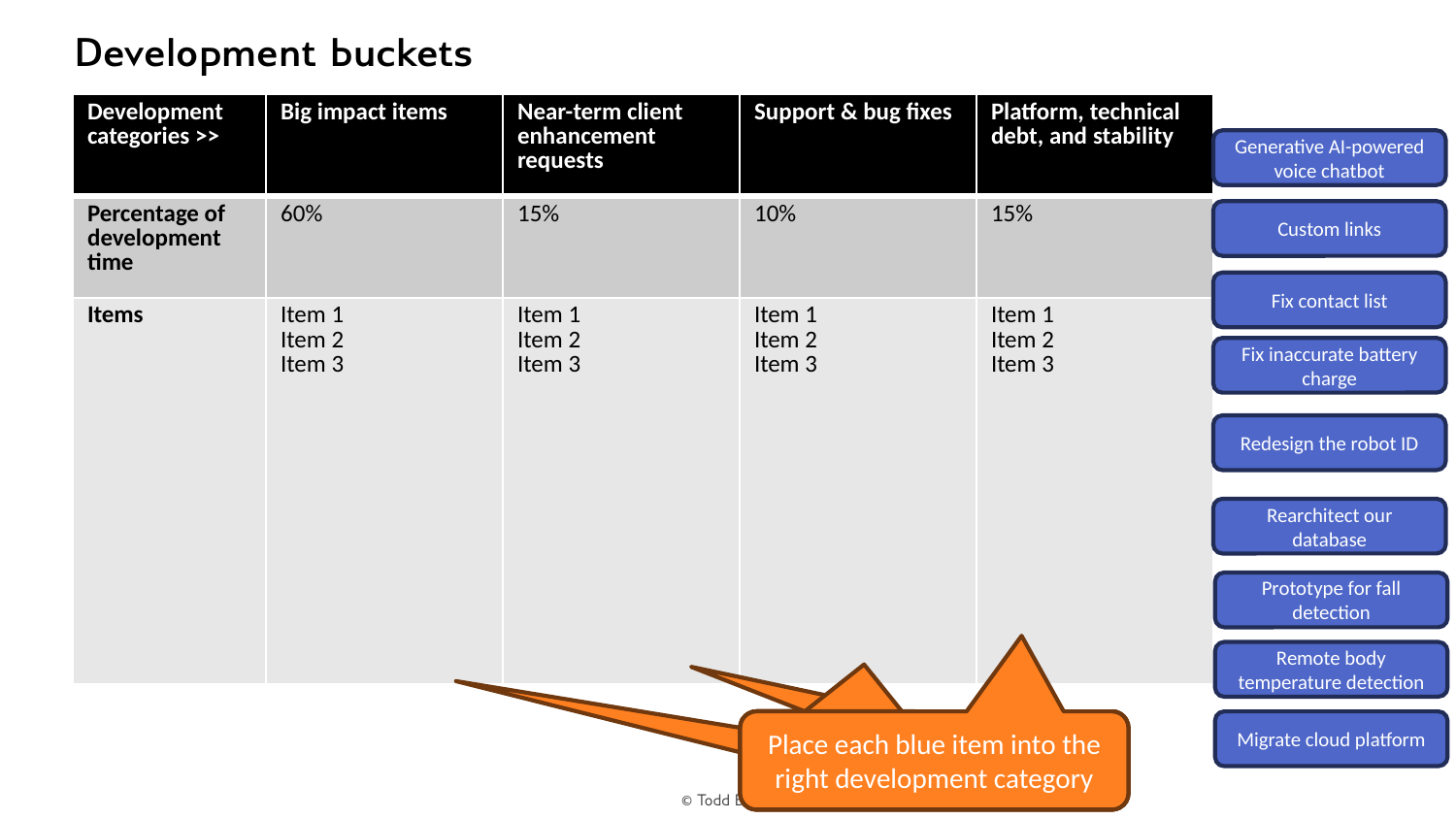

# Development buckets
| Development categories >> | Big impact items | Near-term client enhancement requests | Support & bug fixes | Platform, technical debt, and stability |
| --- | --- | --- | --- | --- |
| Percentage of development time | 60% | 15% | 10% | 15% |
| Items | Item 1 Item 2 Item 3 | Item 1 Item 2 Item 3 | Item 1 Item 2 Item 3 | Item 1 Item 2 Item 3 |
Generative AI-powered voice chatbot
Custom links
Fix contact list
Fix inaccurate battery charge
Redesign the robot ID
Rearchitect our database
Prototype for fall detection
Remote body temperature detection
Place each blue item into the right development category
Place each blue item into the right development category
Place each blue item into the right development category
Place each blue item into the right development category
Migrate cloud platform